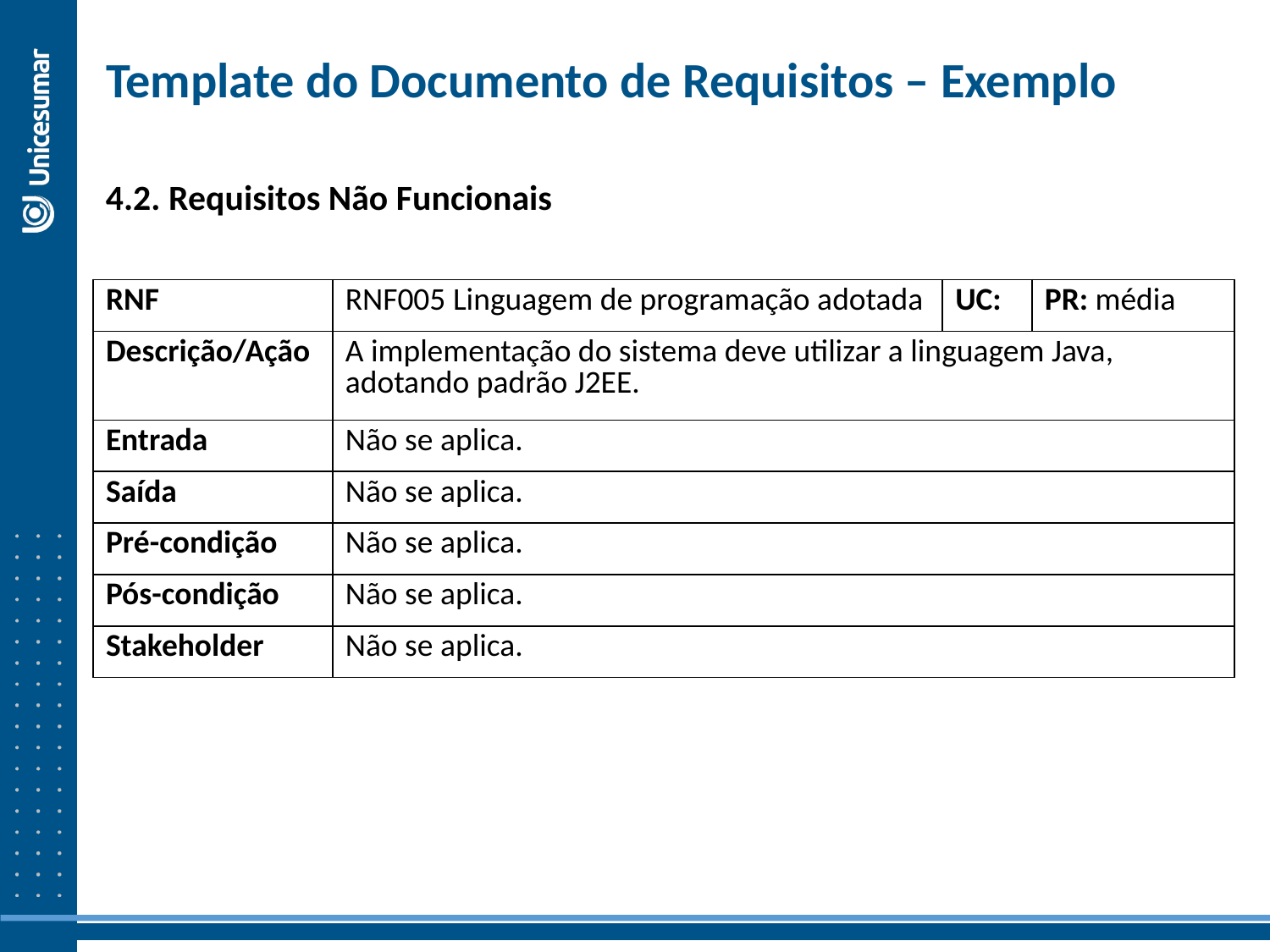

Template do Documento de Requisitos – Exemplo
4.2. Requisitos Não Funcionais
| RNF | RNF005 Linguagem de programação adotada | UC: | PR: média |
| --- | --- | --- | --- |
| Descrição/Ação | A implementação do sistema deve utilizar a linguagem Java, adotando padrão J2EE. |  |  |
| Entrada | Não se aplica. |  |  |
| Saída | Não se aplica. |  |  |
| Pré-condição | Não se aplica. |  |  |
| Pós-condição | Não se aplica. |  |  |
| Stakeholder | Não se aplica. |  |  |